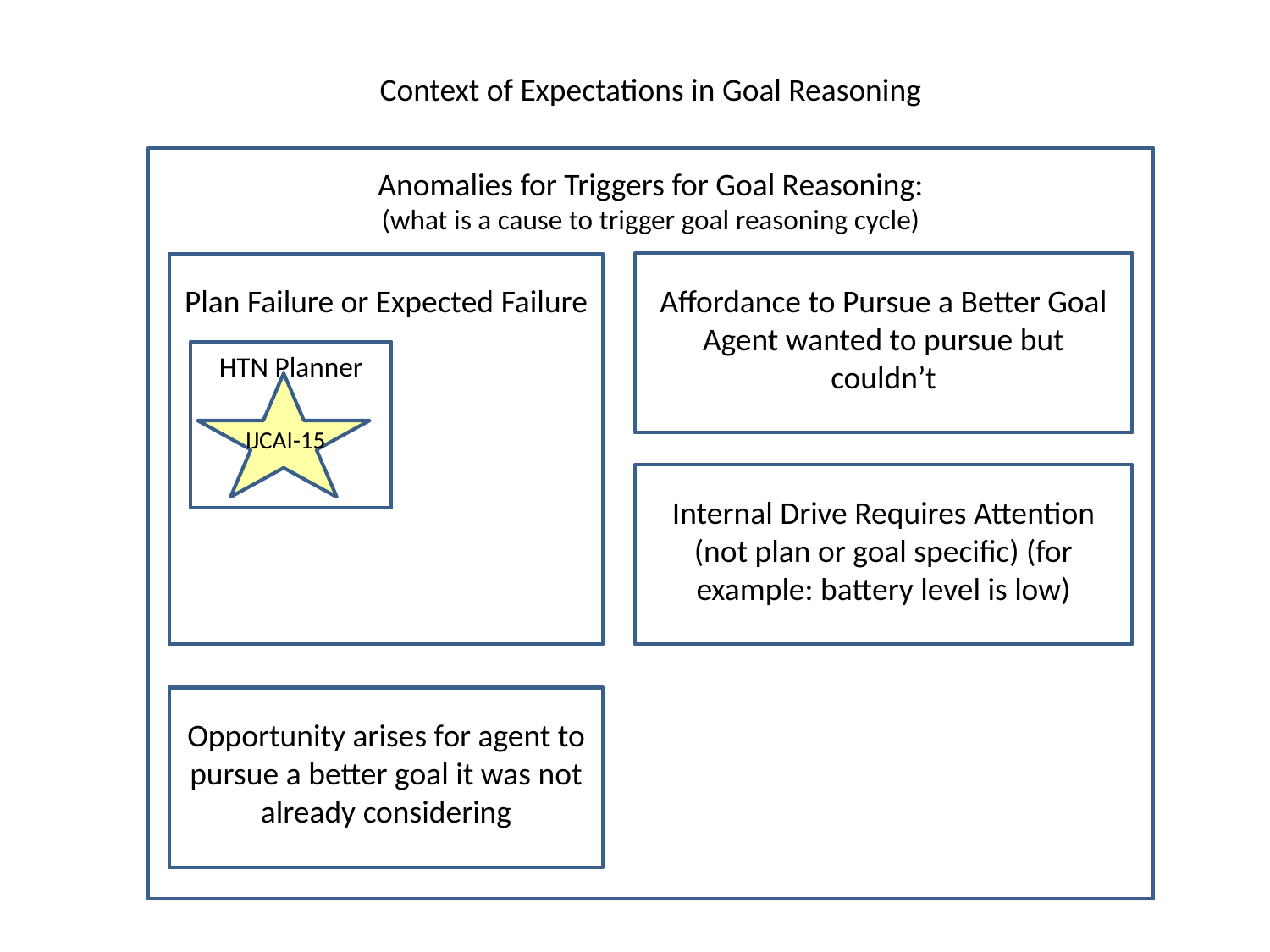

Context of Expectations in Goal Reasoning

Anomalies for Triggers for Goal Reasoning:
(what is a cause to trigger goal reasoning cycle)

Plan Failure or Expected Failure
Affordance to Pursue a Better Goal Agent wanted to pursue but couldn’t

HTN Planner

IJCAI-15

Internal Drive Requires Attention (not plan or goal specific) (for example: battery level is low)

Opportunity arises for agent to pursue a better goal it was not already considering